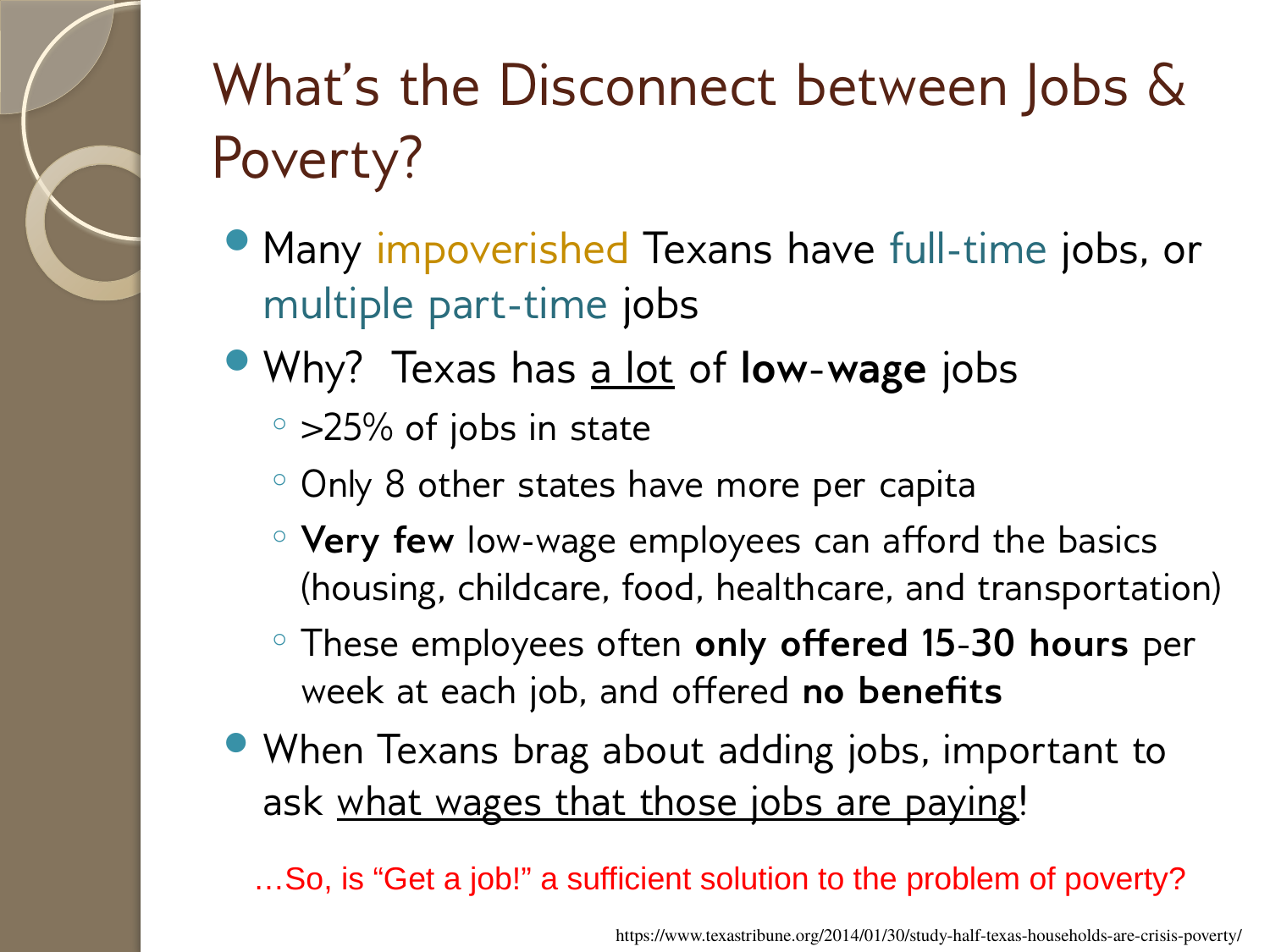

# What’s the Disconnect between Jobs & Poverty?
Many impoverished Texans have full-time jobs, or multiple part-time jobs
Why?  Texas has a lot of low-wage jobs
>25% of jobs in state
Only 8 other states have more per capita
Very few low-wage employees can afford the basics (housing, childcare, food, healthcare, and transportation)
These employees often only offered 15-30 hours per week at each job, and offered no benefits
When Texans brag about adding jobs, important to ask what wages that those jobs are paying!

…So, is “Get a job!” a sufficient solution to the problem of poverty?
https://www.texastribune.org/2014/01/30/study-half-texas-households-are-crisis-poverty/